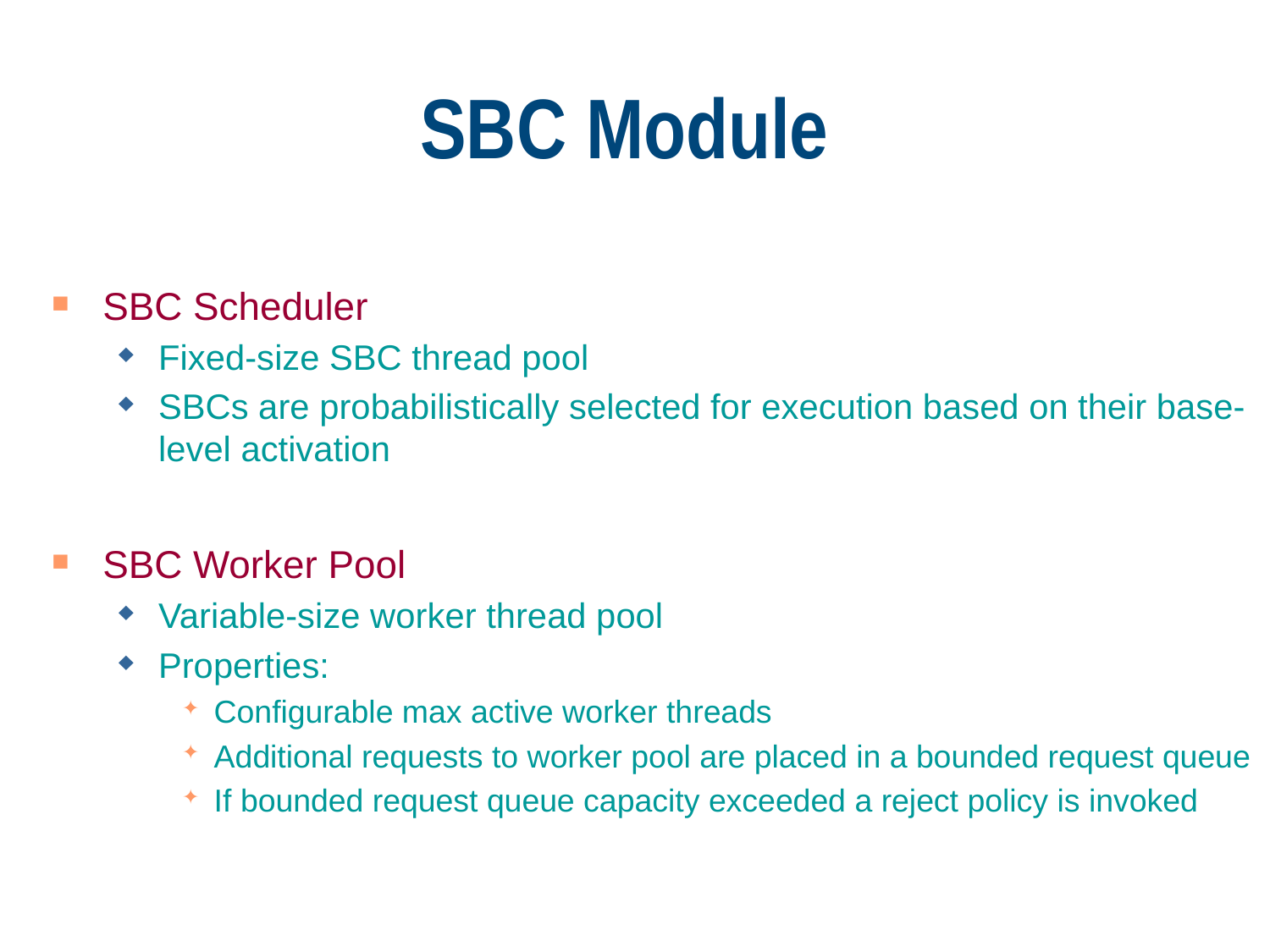

# SBC Module
SBC Scheduler
Fixed-size SBC thread pool
SBCs are probabilistically selected for execution based on their base-level activation

SBC Worker Pool
Variable-size worker thread pool
Properties:
Configurable max active worker threads
Additional requests to worker pool are placed in a bounded request queue
If bounded request queue capacity exceeded a reject policy is invoked